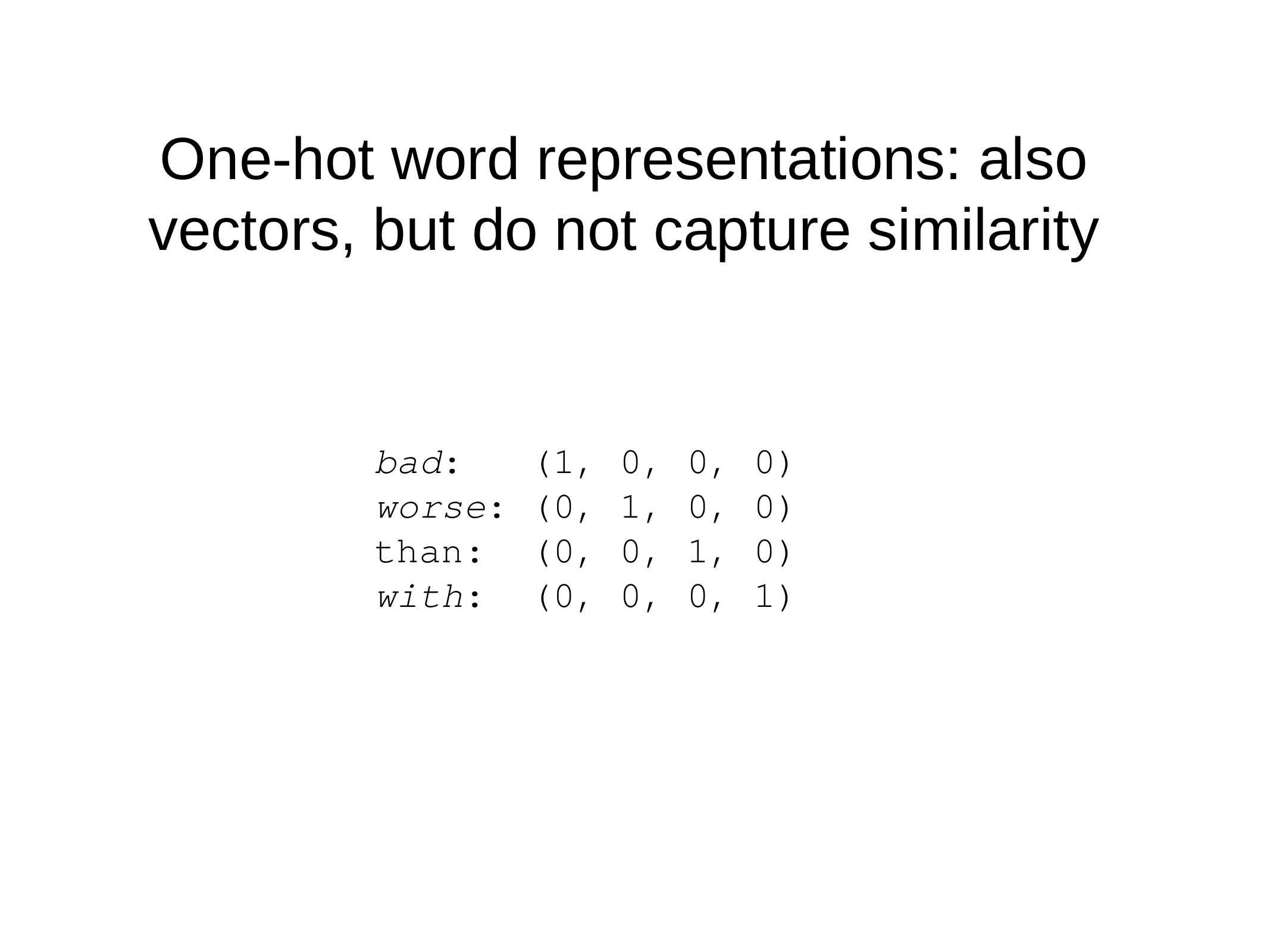

# One-hot word representations: also vectors, but do not capture similarity
bad:   (1, 0, 0, 0)
worse: (0, 1, 0, 0)
than:  (0, 0, 1, 0)
with:  (0, 0, 0, 1)